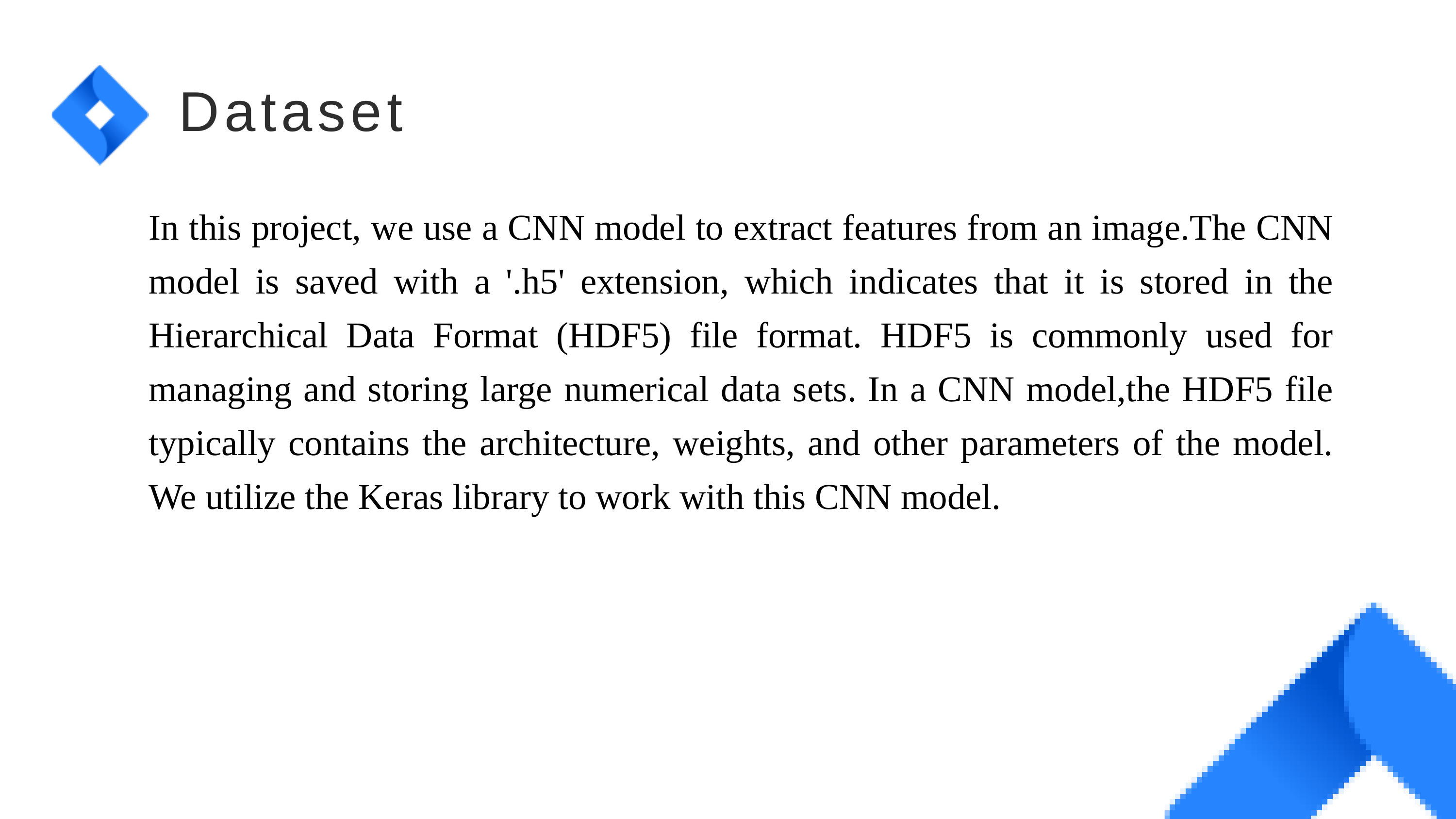

Dataset
In this project, we use a CNN model to extract features from an image.The CNN model is saved with a '.h5' extension, which indicates that it is stored in the Hierarchical Data Format (HDF5) file format. HDF5 is commonly used for managing and storing large numerical data sets. In a CNN model,the HDF5 file typically contains the architecture, weights, and other parameters of the model. We utilize the Keras library to work with this CNN model.